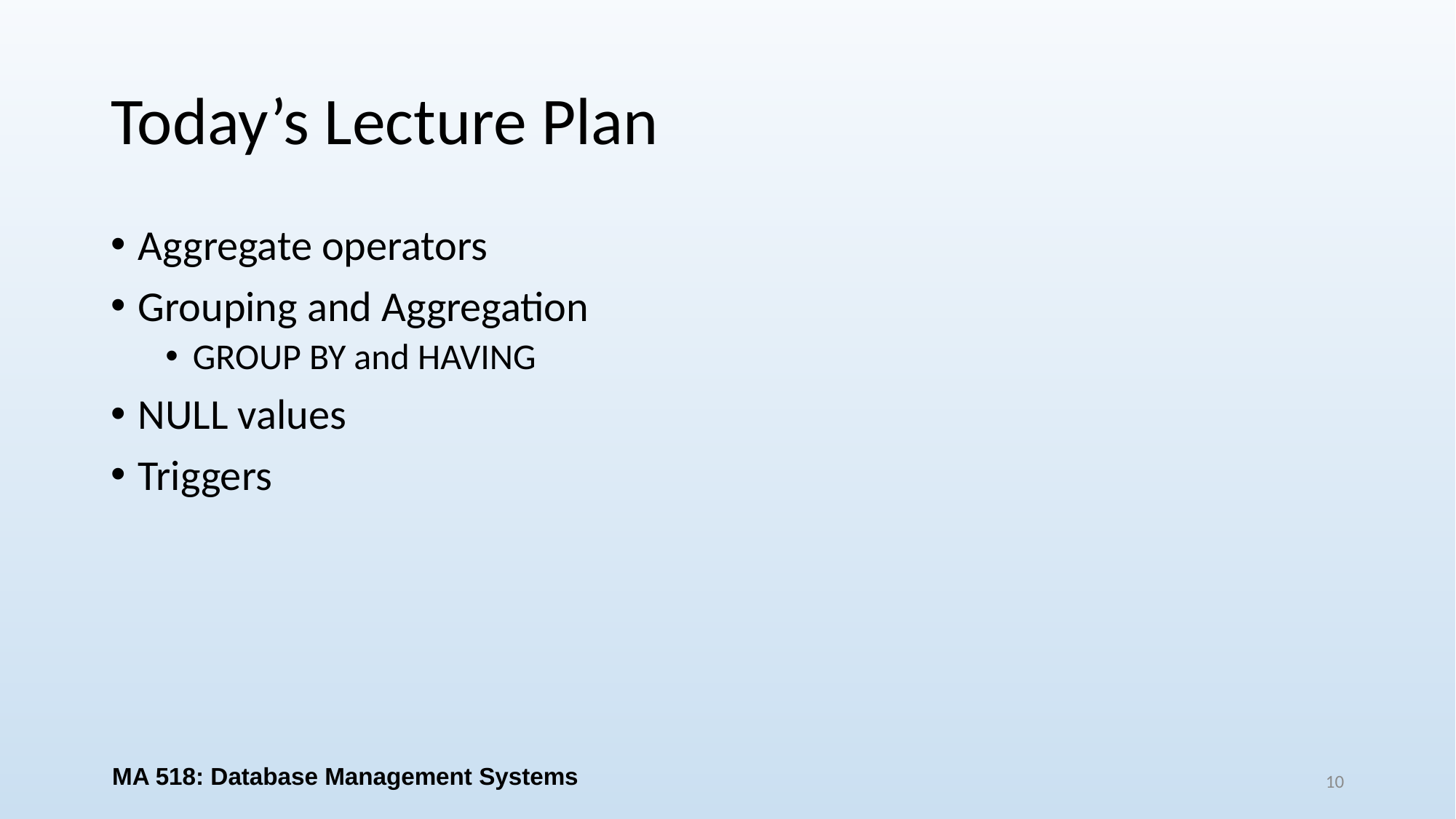

# Today’s Lecture Plan
Aggregate operators
Grouping and Aggregation
GROUP BY and HAVING
NULL values
Triggers
MA 518: Database Management Systems
10